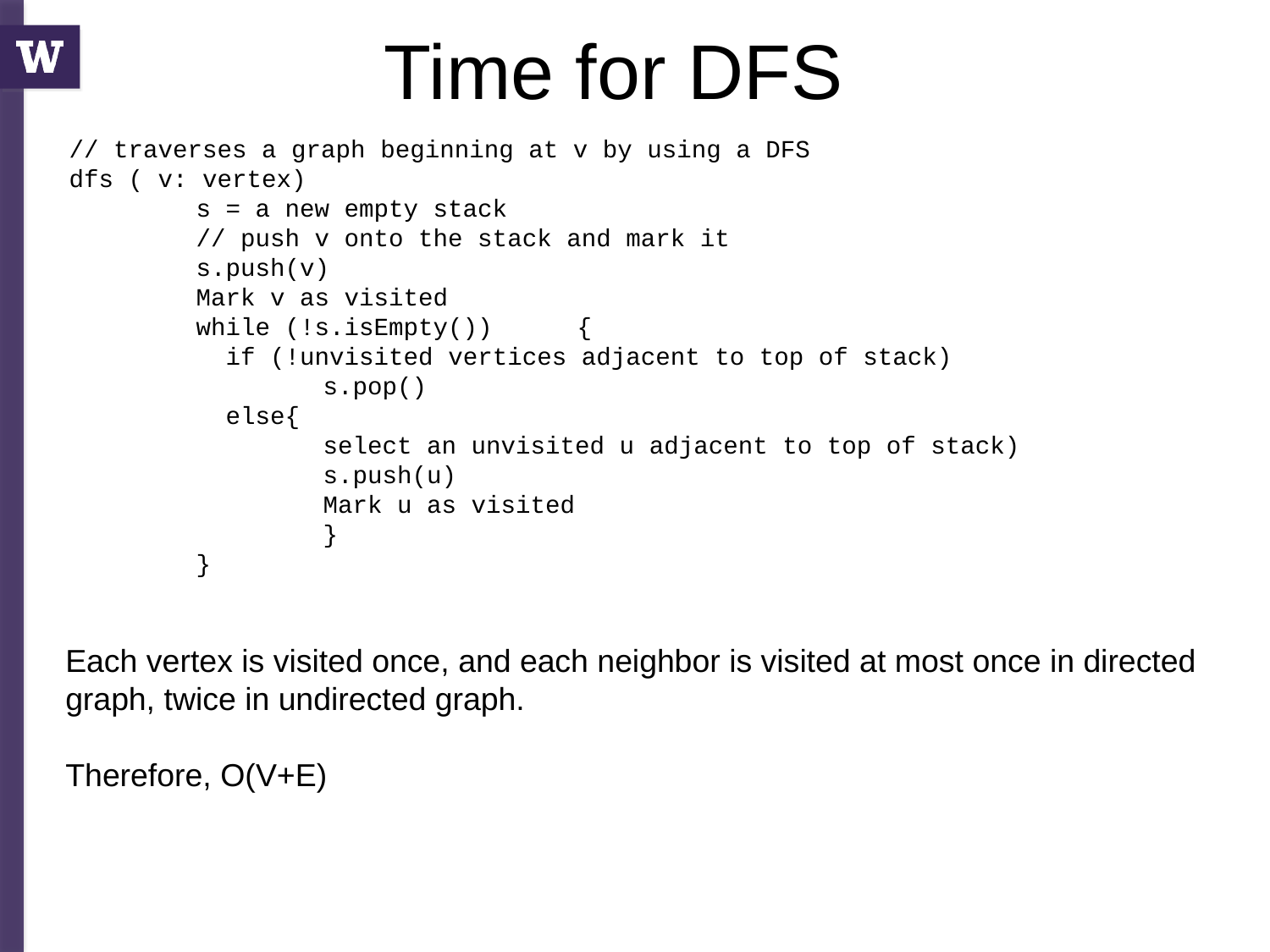

# Time for DFS
// traverses a graph beginning at v by using a DFS
dfs ( v: vertex)
	s = a new empty stack
	// push v onto the stack and mark it
	s.push(v)
	Mark v as visited
	while (!s.isEmpty())	{
	  if (!unvisited vertices adjacent to top of stack)
		s.pop()
	  else{
		select an unvisited u adjacent to top of stack)
		s.push(u)
		Mark u as visited
		}
	}
Each vertex is visited once, and each neighbor is visited at most once in directed graph, twice in undirected graph.

Therefore, O(V+E)